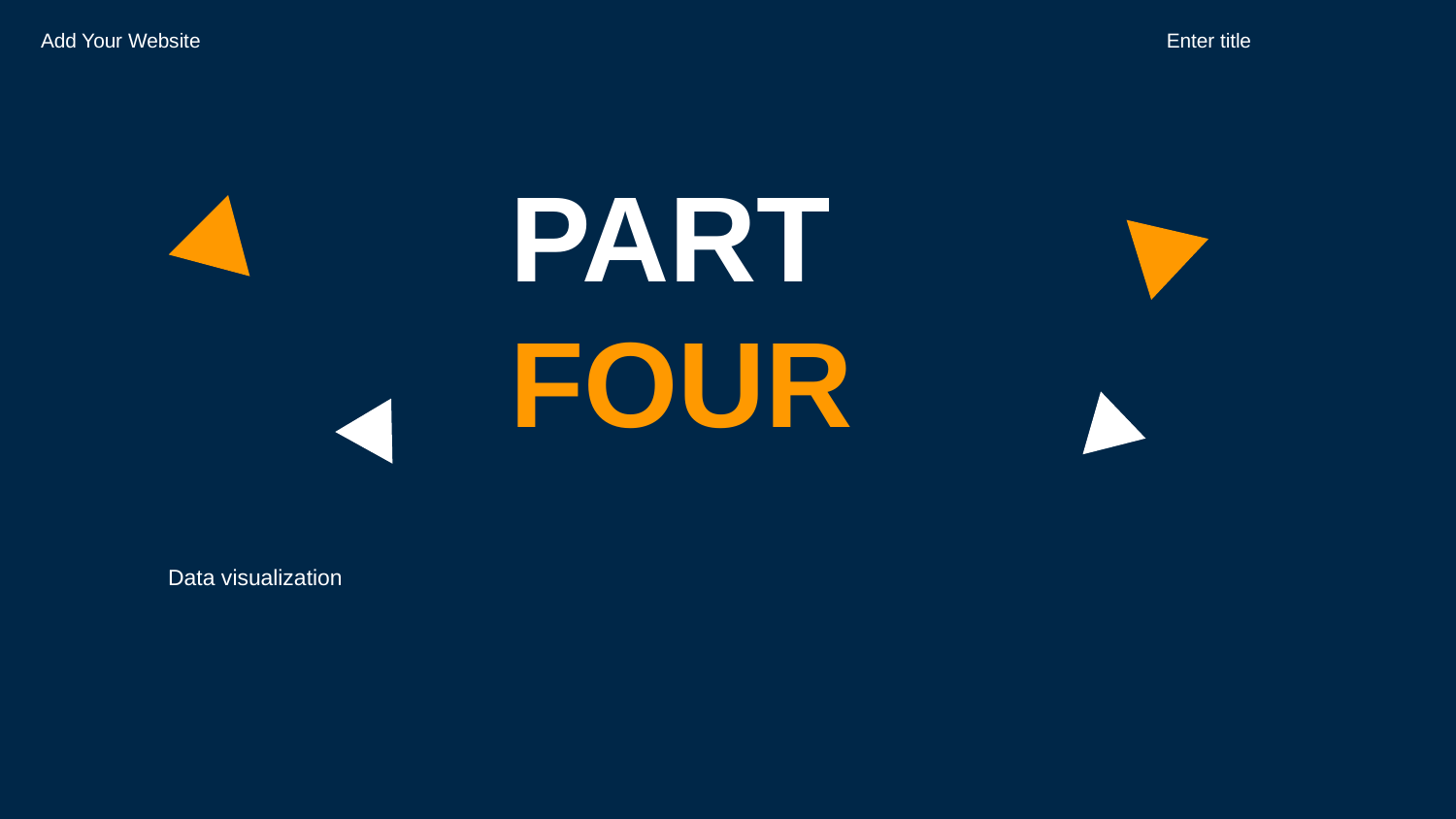

Add Your Website
Enter title

PART
FOUR

Data visualization